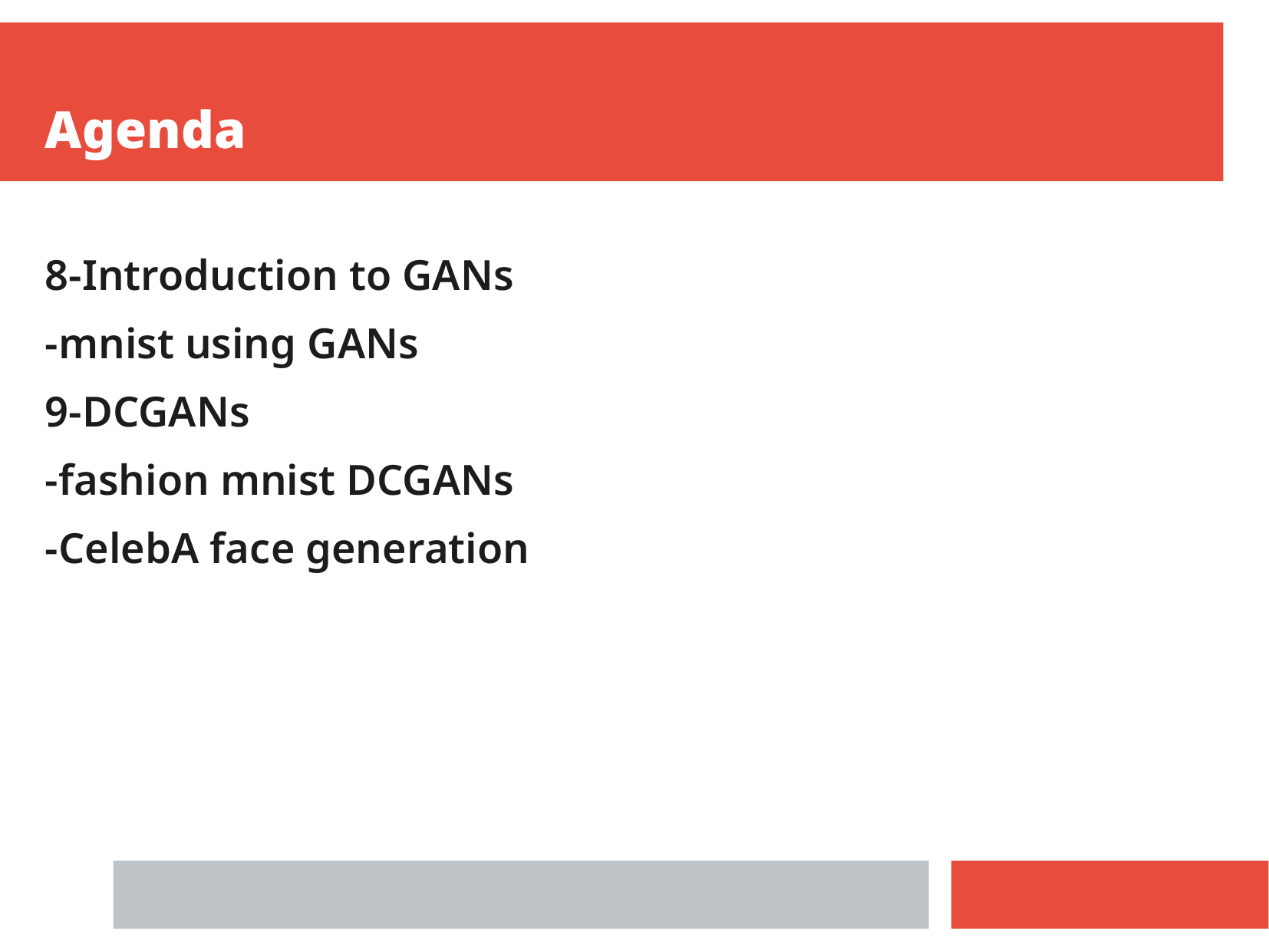

Agenda
8-Introduction to GANs
-mnist using GANs
9-DCGANs
-fashion mnist DCGANs
-CelebA face generation